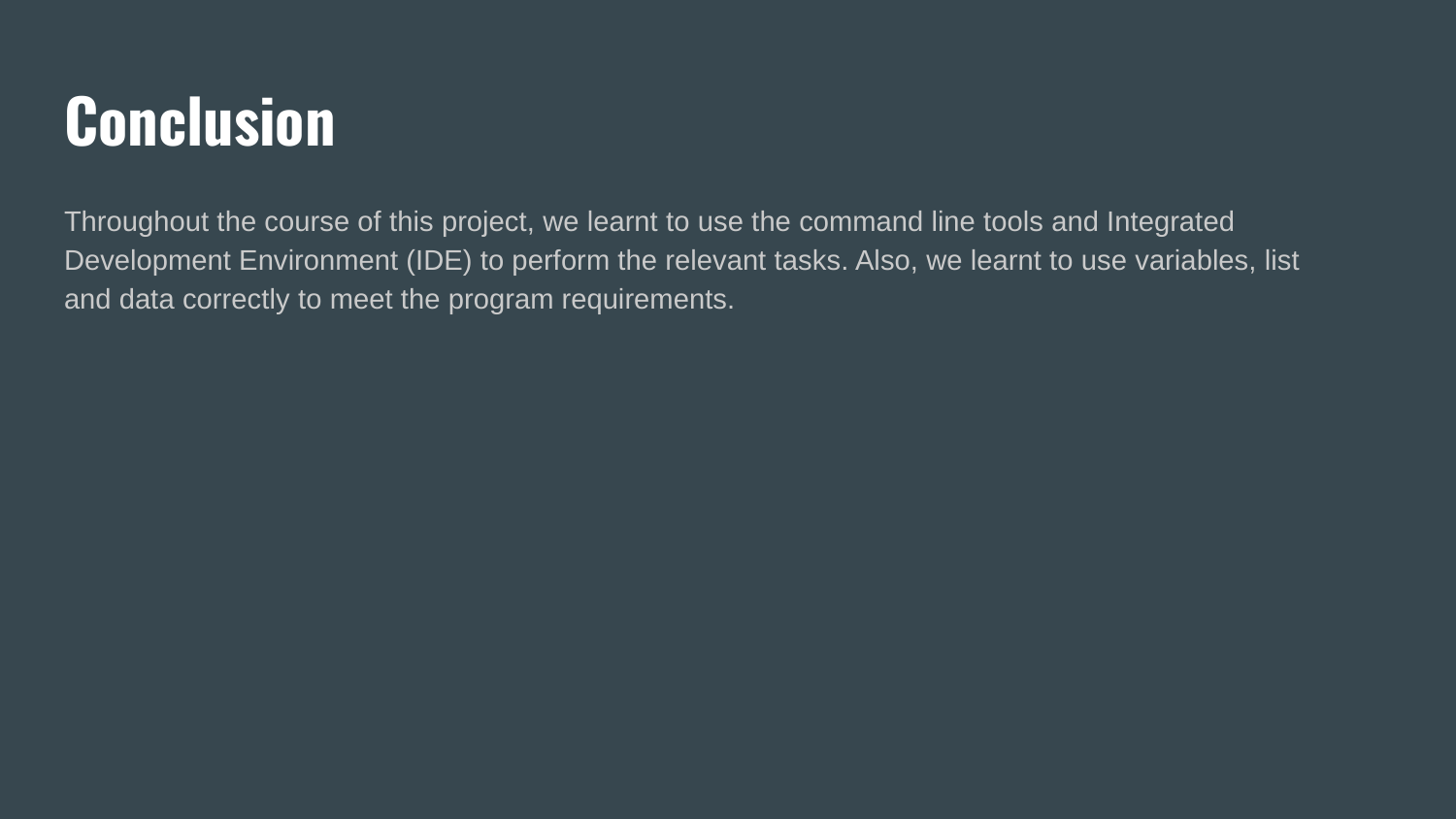

# Conclusion
Throughout the course of this project, we learnt to use the command line tools and Integrated Development Environment (IDE) to perform the relevant tasks. Also, we learnt to use variables, list and data correctly to meet the program requirements.